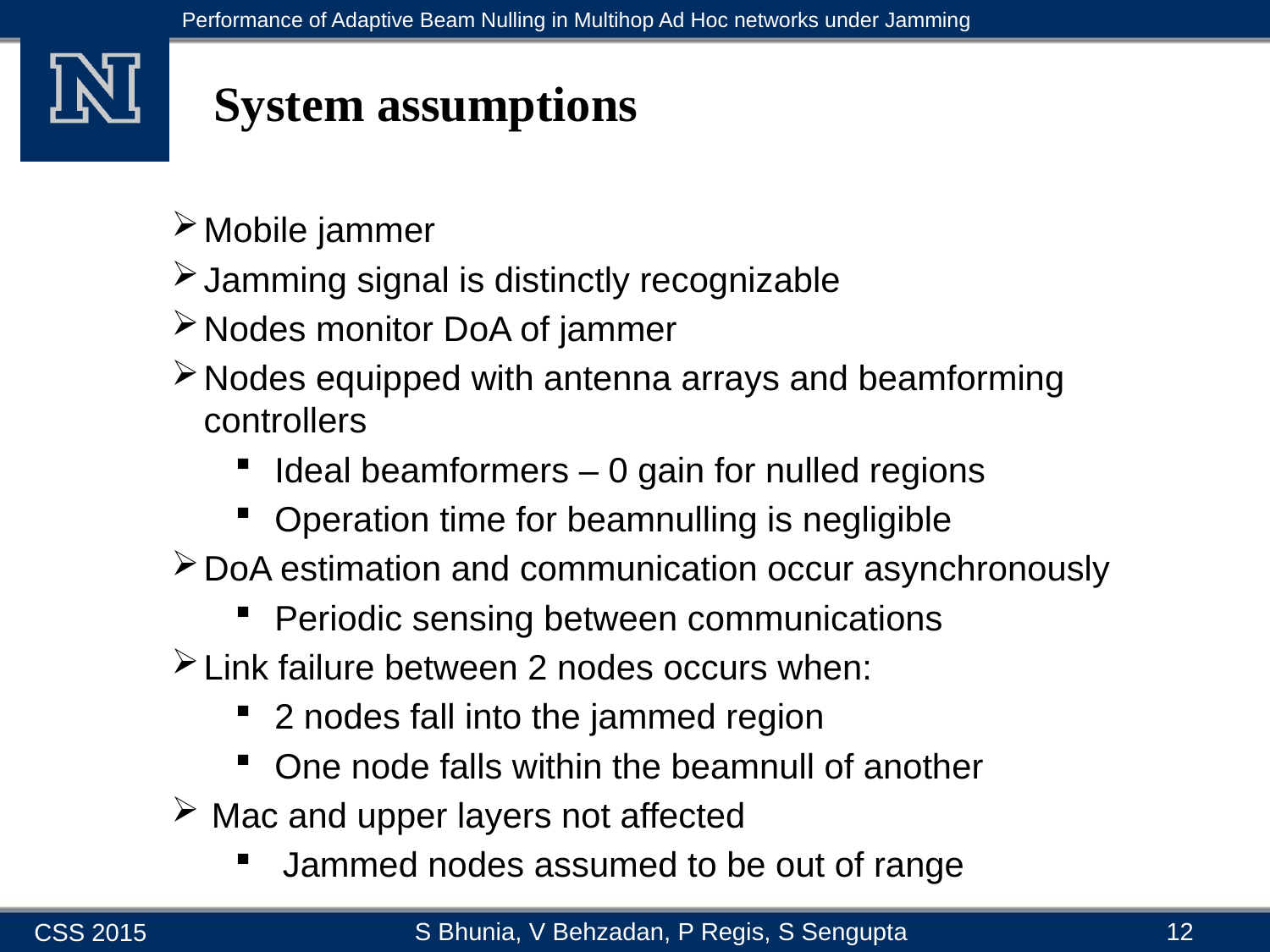

# System assumptions
Mobile jammer
Jamming signal is distinctly recognizable
Nodes monitor DoA of jammer
Nodes equipped with antenna arrays and beamforming controllers
Ideal beamformers – 0 gain for nulled regions
Operation time for beamnulling is negligible
DoA estimation and communication occur asynchronously
Periodic sensing between communications
Link failure between 2 nodes occurs when:
2 nodes fall into the jammed region
One node falls within the beamnull of another
Mac and upper layers not affected
Jammed nodes assumed to be out of range
12